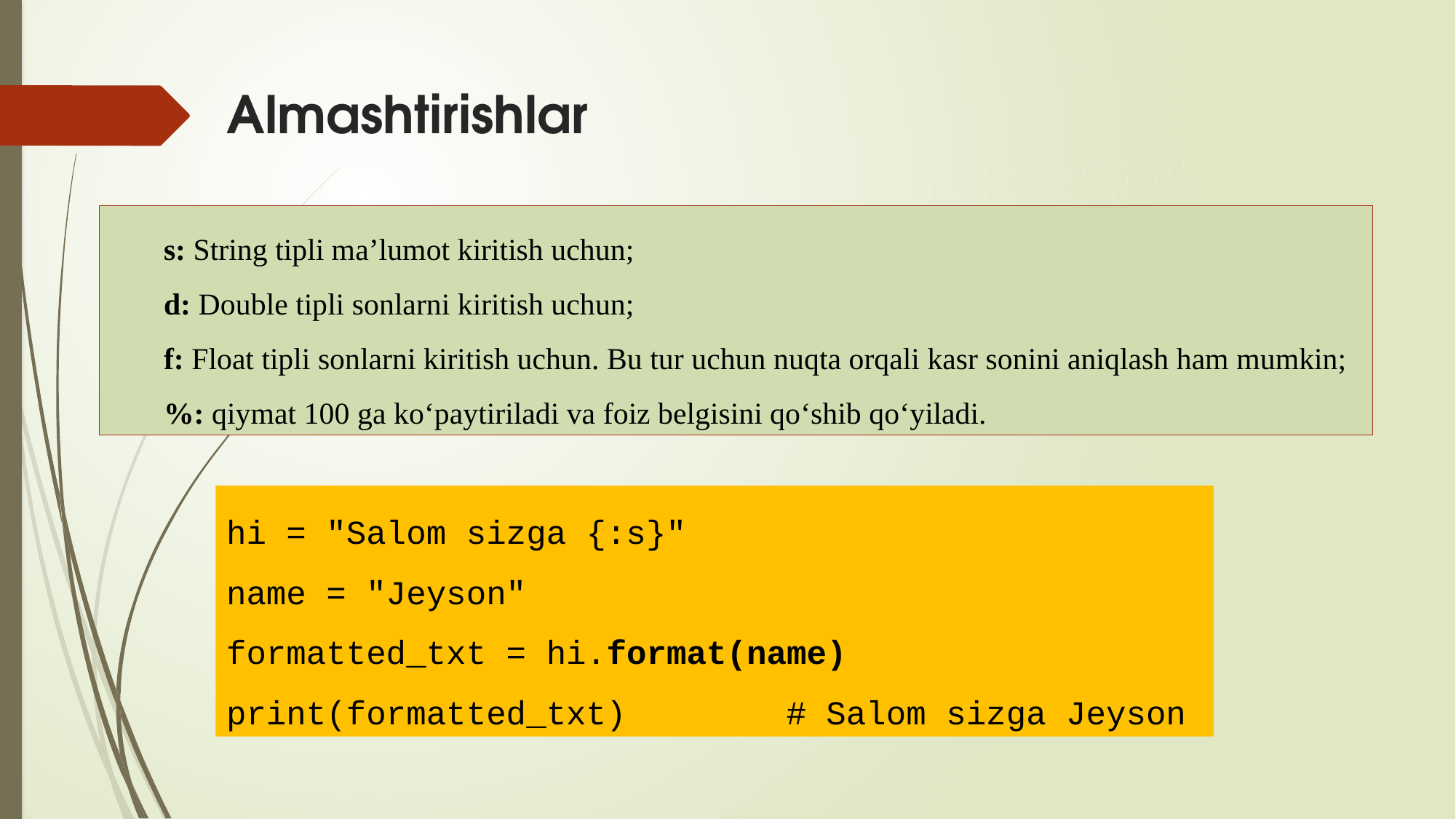

# Almashtirishlar
s: String tipli ma’lumot kiritish uchun;
d: Double tipli sonlarni kiritish uchun;
f: Float tipli sonlarni kiritish uchun. Bu tur uchun nuqta orqali kasr sonini aniqlash ham mumkin;
%: qiymat 100 ga ko‘paytiriladi va foiz belgisini qo‘shib qo‘yiladi.
hi = "Salom sizga {:s}"
name = "Jeyson"
formatted_txt = hi.format(name)
print(formatted_txt)        # Salom sizga Jeyson